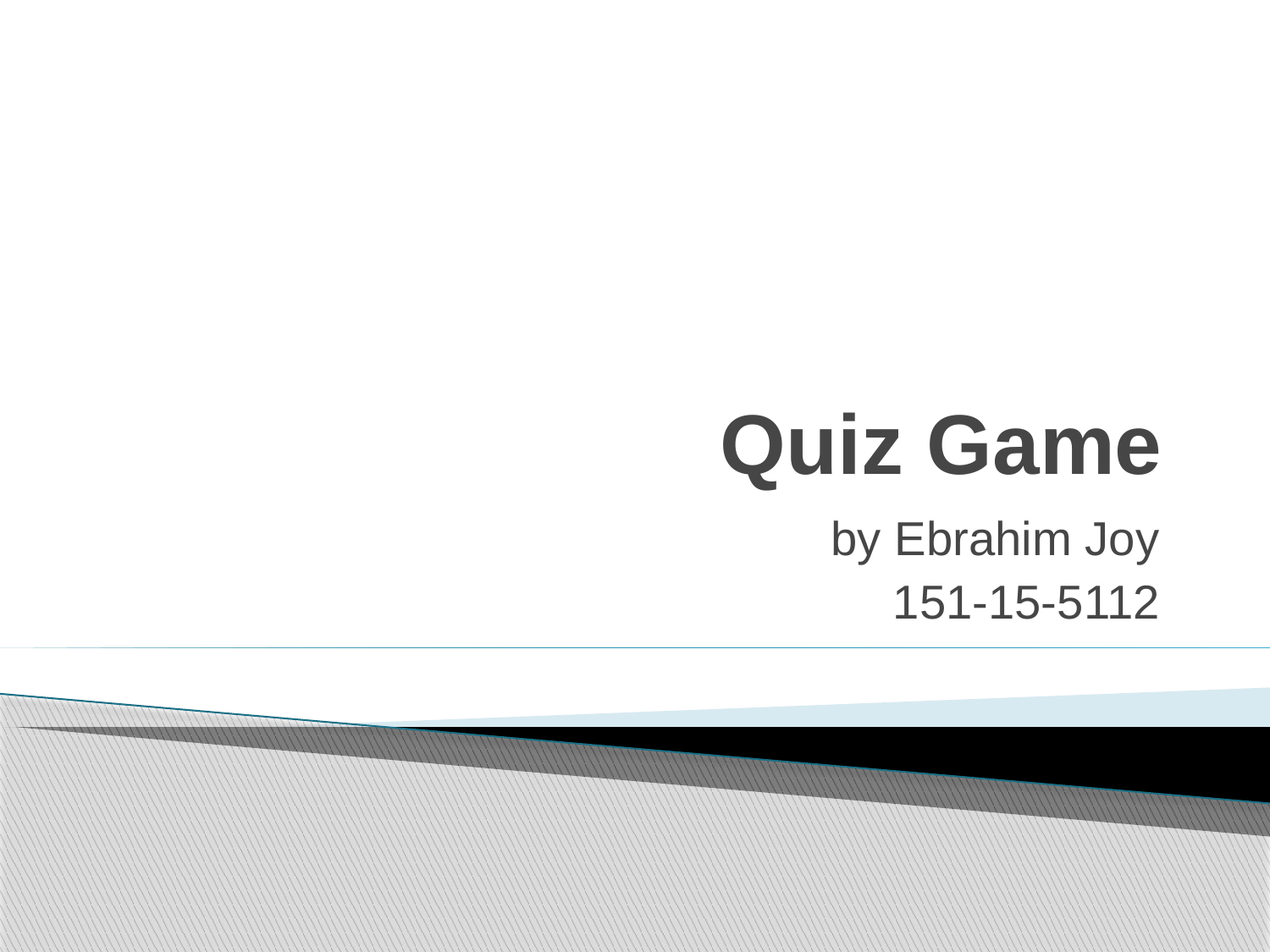

# Quiz Game
          by Ebrahim Joy
                        151-15-5112